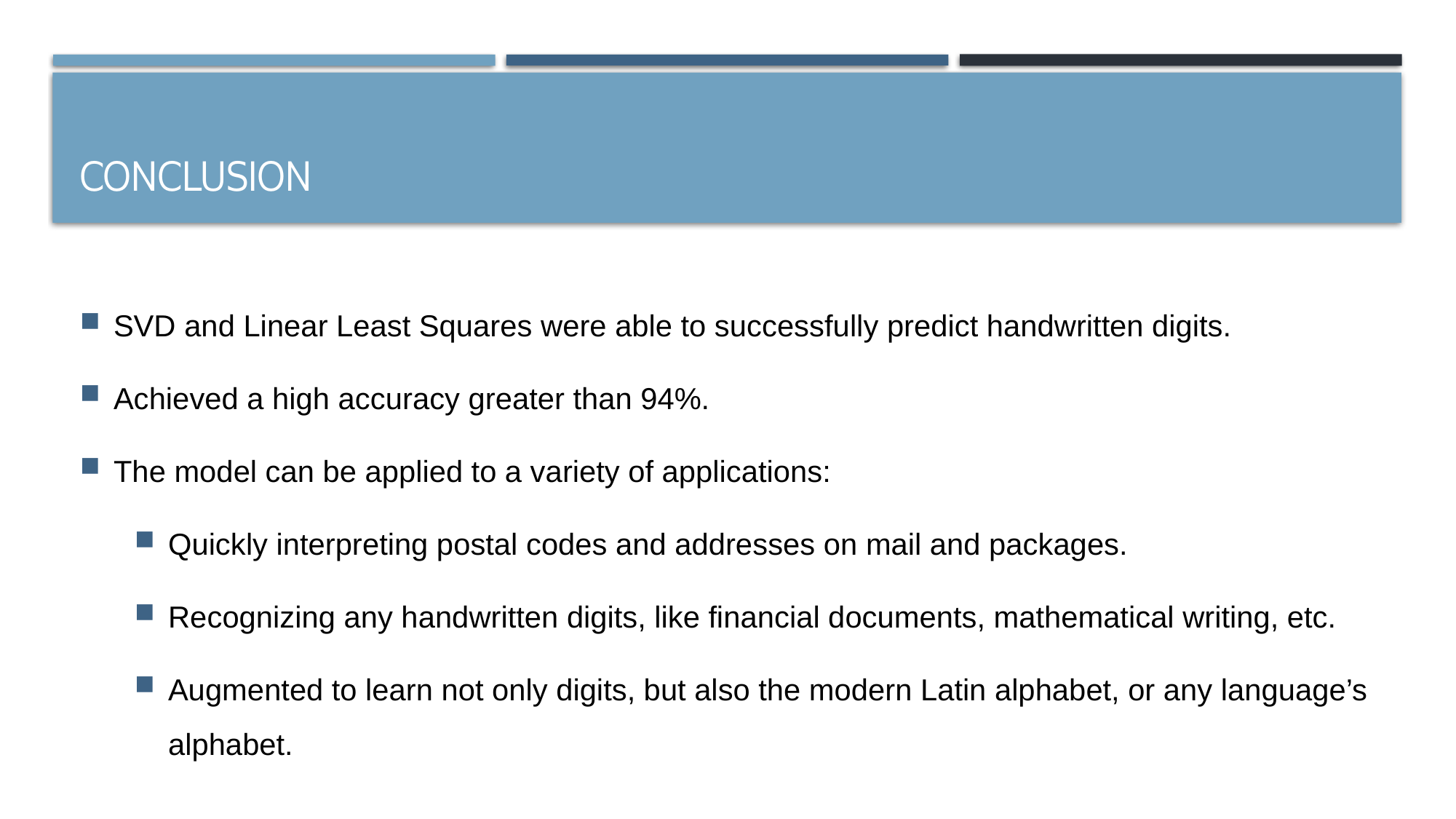

# Conclusion
SVD and Linear Least Squares were able to successfully predict handwritten digits.
Achieved a high accuracy greater than 94%.
The model can be applied to a variety of applications:
Quickly interpreting postal codes and addresses on mail and packages.
Recognizing any handwritten digits, like financial documents, mathematical writing, etc.
Augmented to learn not only digits, but also the modern Latin alphabet, or any language’s alphabet.